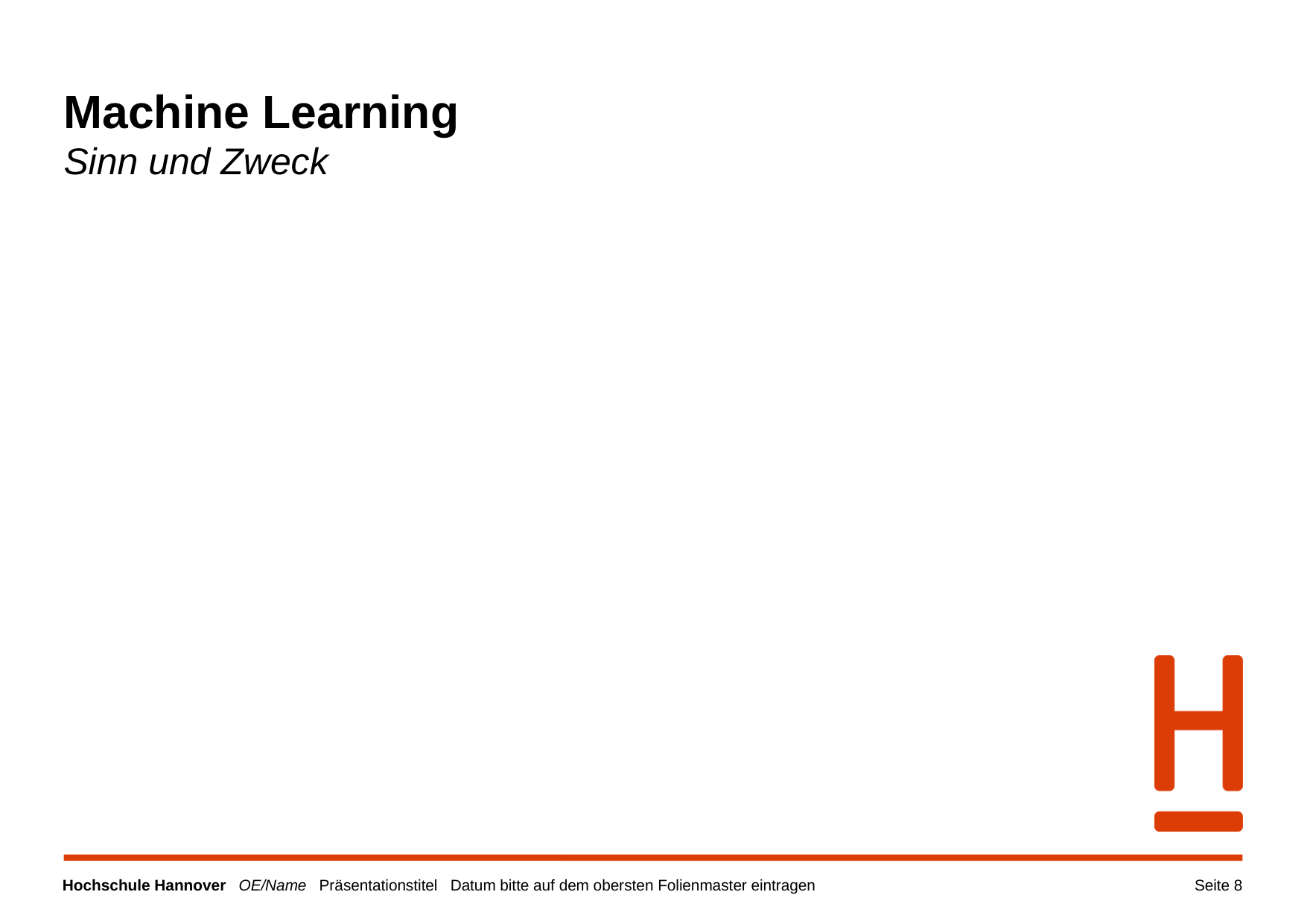

Machine Learning
Sinn und Zweck

Seite 8